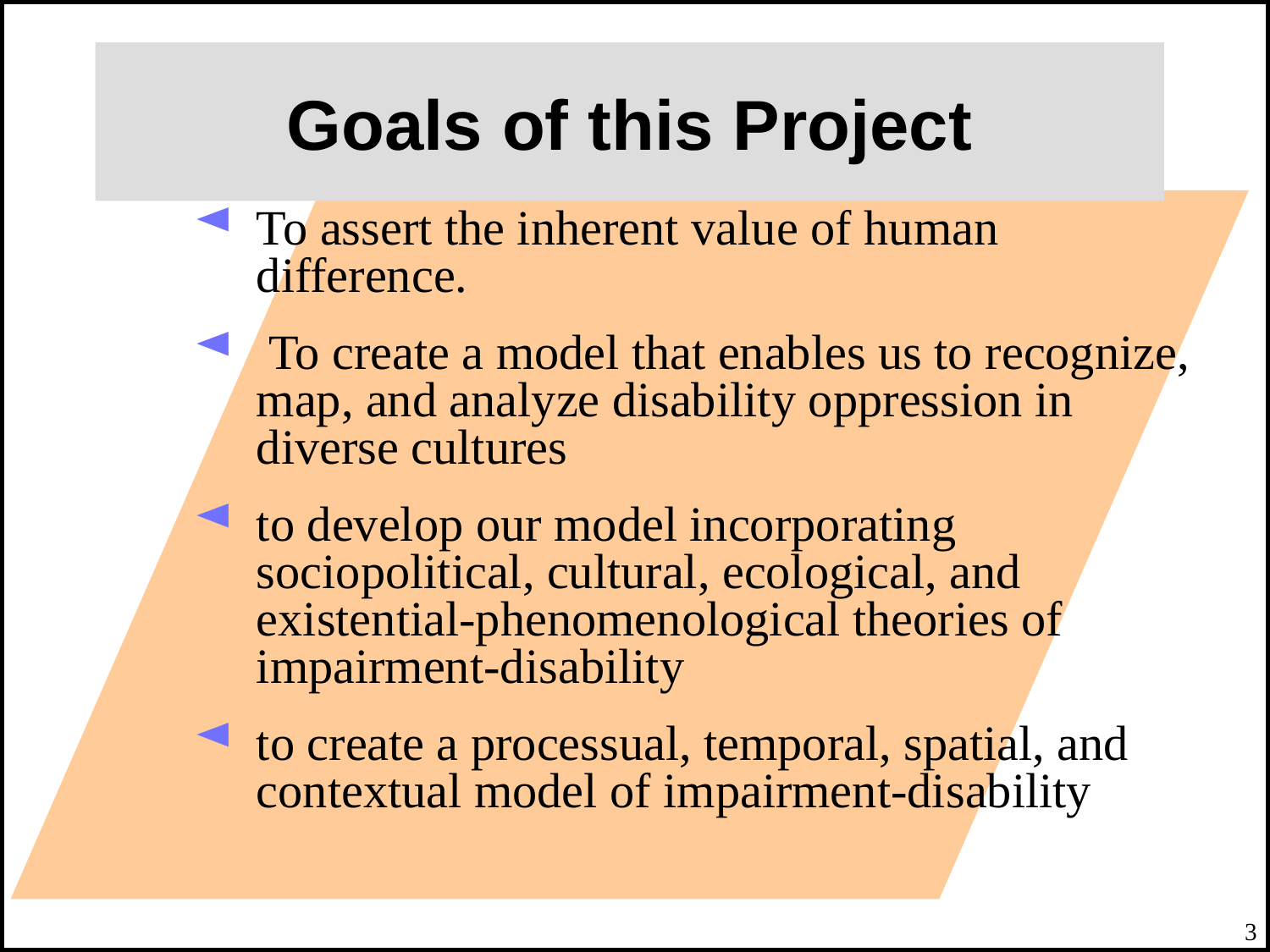

# Goals of this Project

To assert the inherent value of human difference.
 To create a model that enables us to recognize, map, and analyze disability oppression in diverse cultures
to develop our model incorporating sociopolitical, cultural, ecological, and existential-phenomenological theories of impairment-disability
to create a processual, temporal, spatial, and contextual model of impairment-disability

3